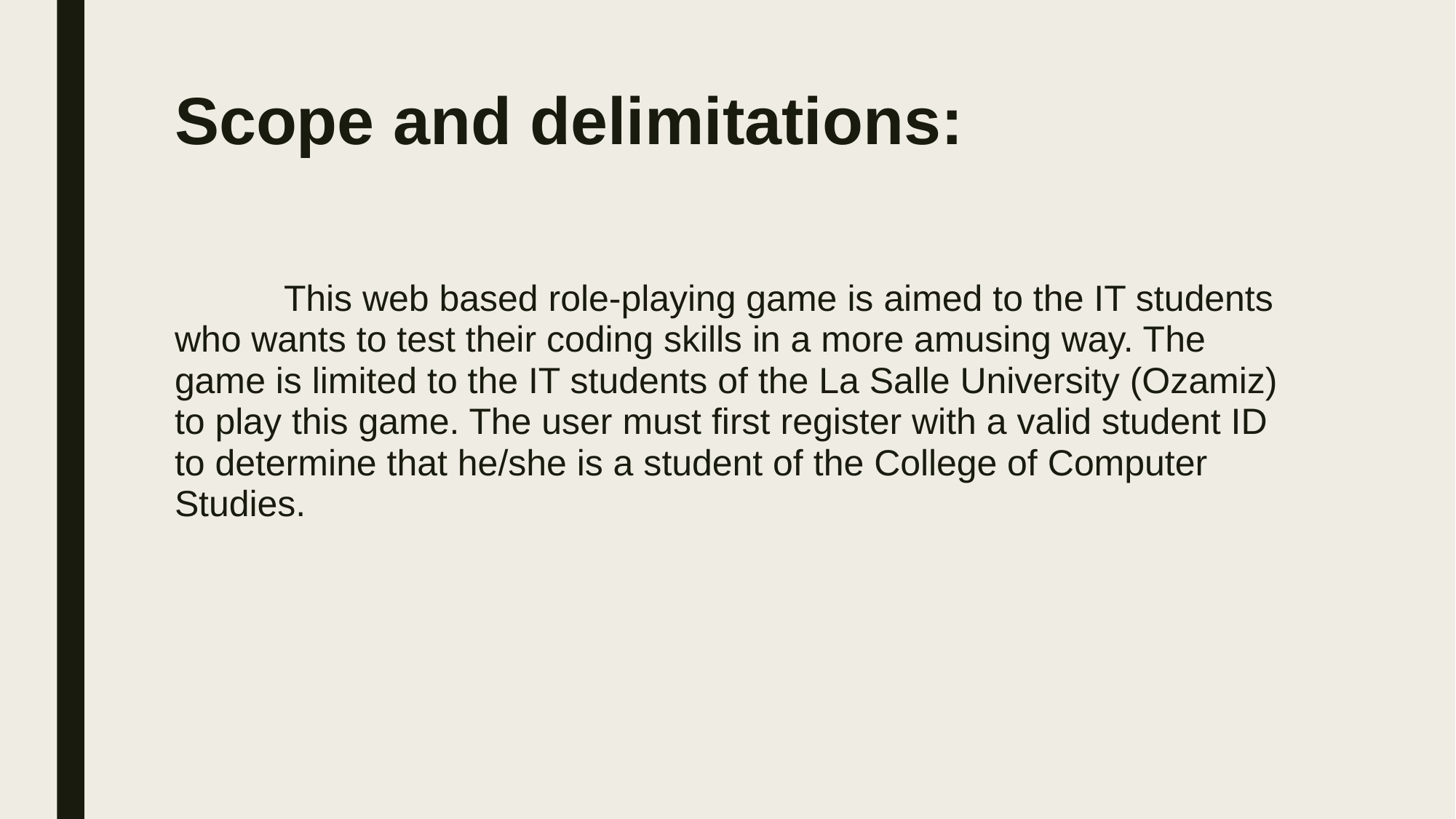

# Scope and delimitations:
	This web based role-playing game is aimed to the IT students who wants to test their coding skills in a more amusing way. The game is limited to the IT students of the La Salle University (Ozamiz) to play this game. The user must first register with a valid student ID to determine that he/she is a student of the College of Computer Studies.